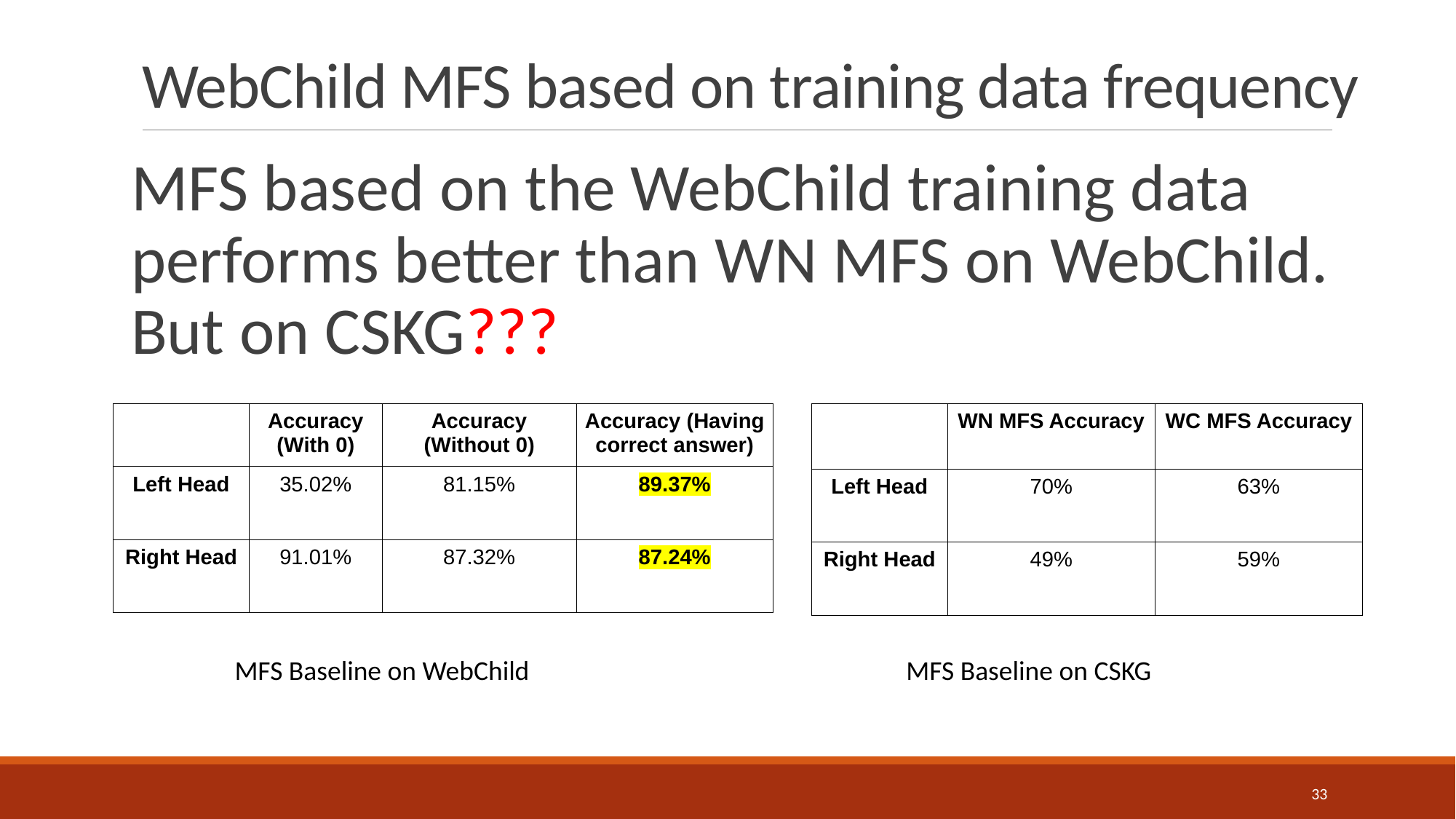

# WebChild MFS based on training data frequency
MFS based on the WebChild training data performs better than WN MFS on WebChild. But on CSKG???
|  | Accuracy (With 0) | Accuracy (Without 0) | Accuracy (Having correct answer) |
| --- | --- | --- | --- |
| Left Head | 35.02% | 81.15% | 89.37% |
| Right Head | 91.01% | 87.32% | 87.24% |
|  | WN MFS Accuracy | WC MFS Accuracy |
| --- | --- | --- |
| Left Head | 70% | 63% |
| Right Head | 49% | 59% |
MFS Baseline on WebChild
MFS Baseline on CSKG
33